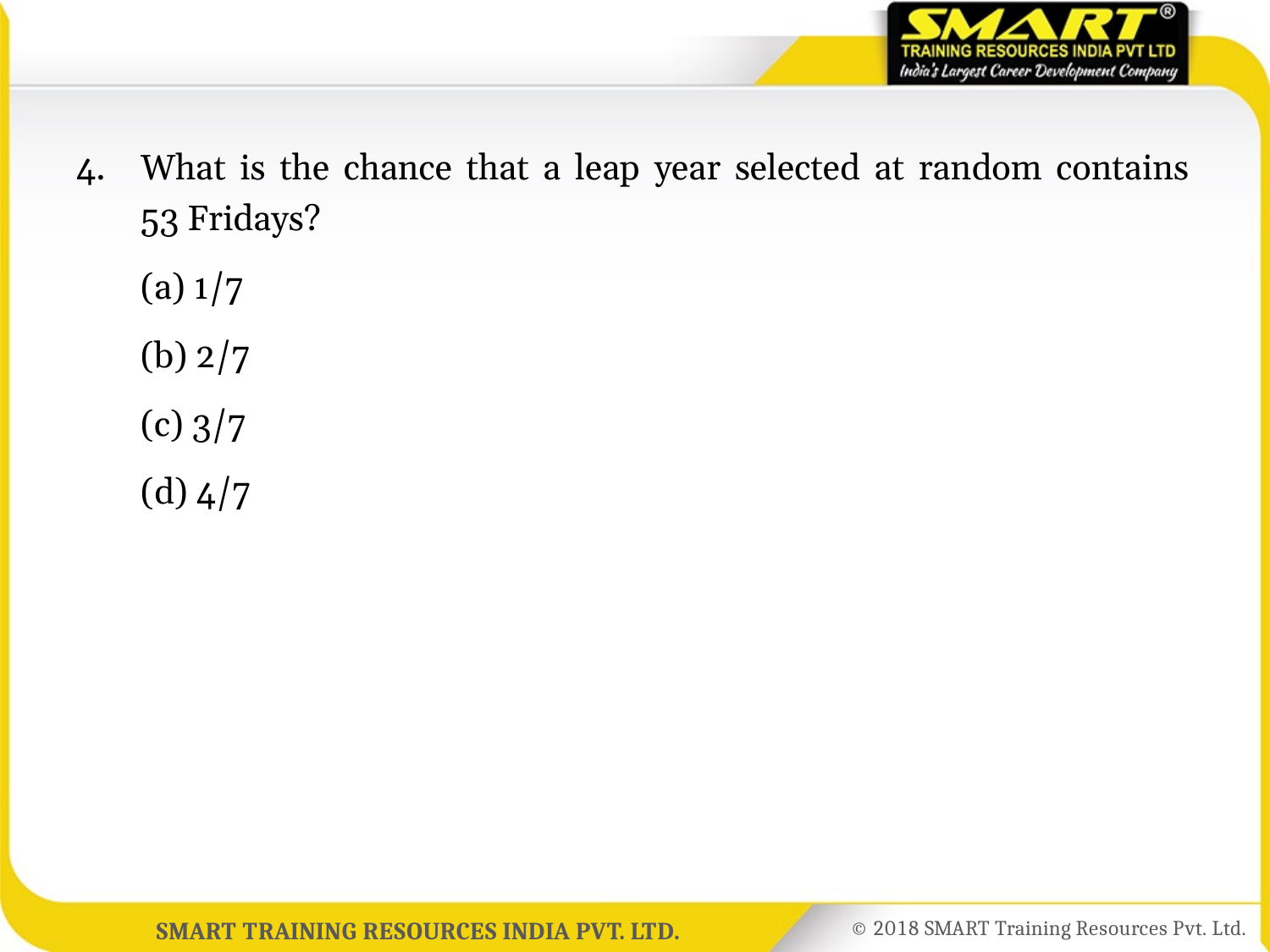

4.	What is the chance that a leap year selected at random contains 53 Fridays?
	(a) 1/7
	(b) 2/7
	(c) 3/7
	(d) 4/7